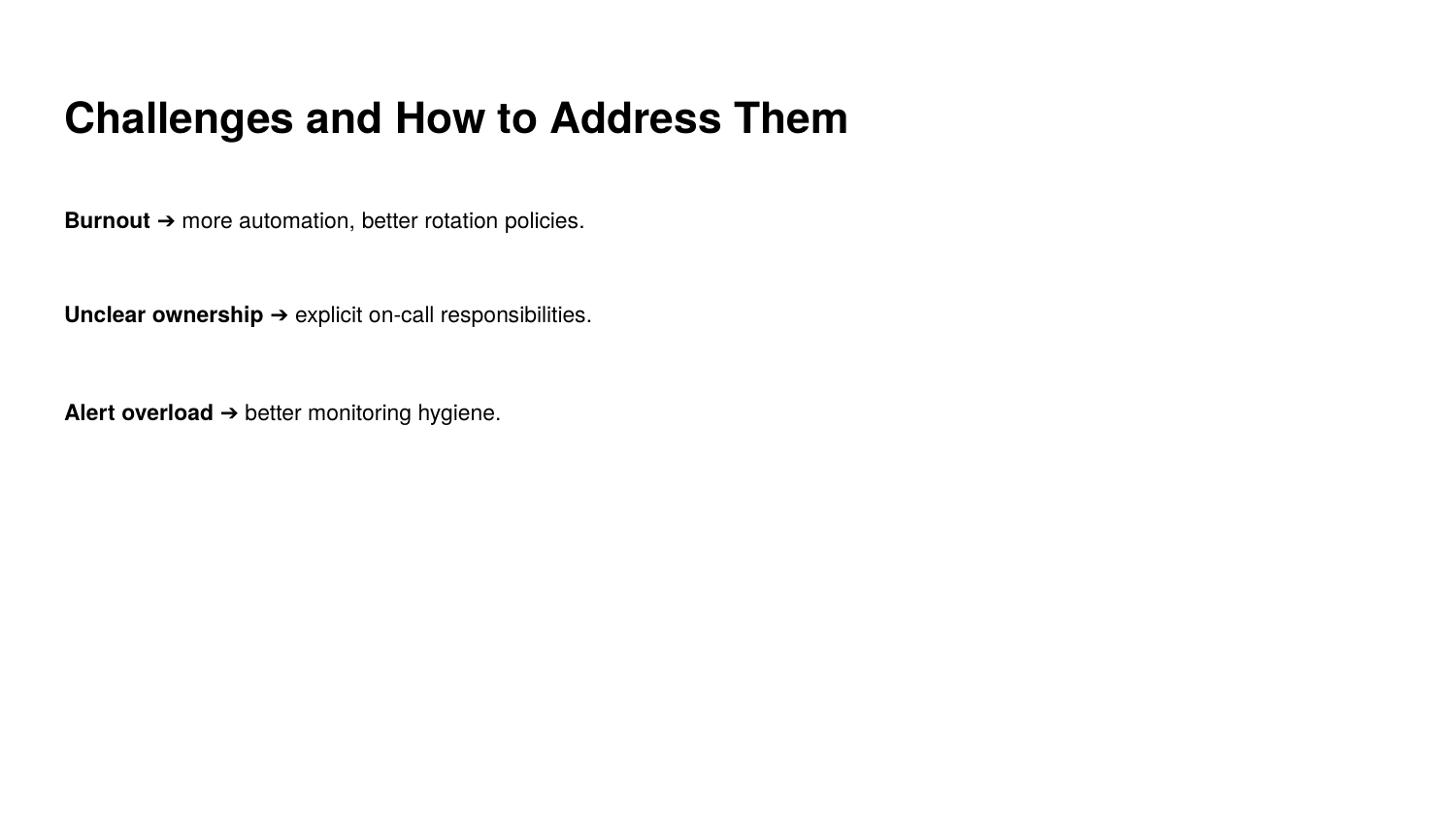

# Challenges and How to Address Them
Burnout ➔ more automation, better rotation policies.
Unclear ownership ➔ explicit on-call responsibilities.
Alert overload ➔ better monitoring hygiene.